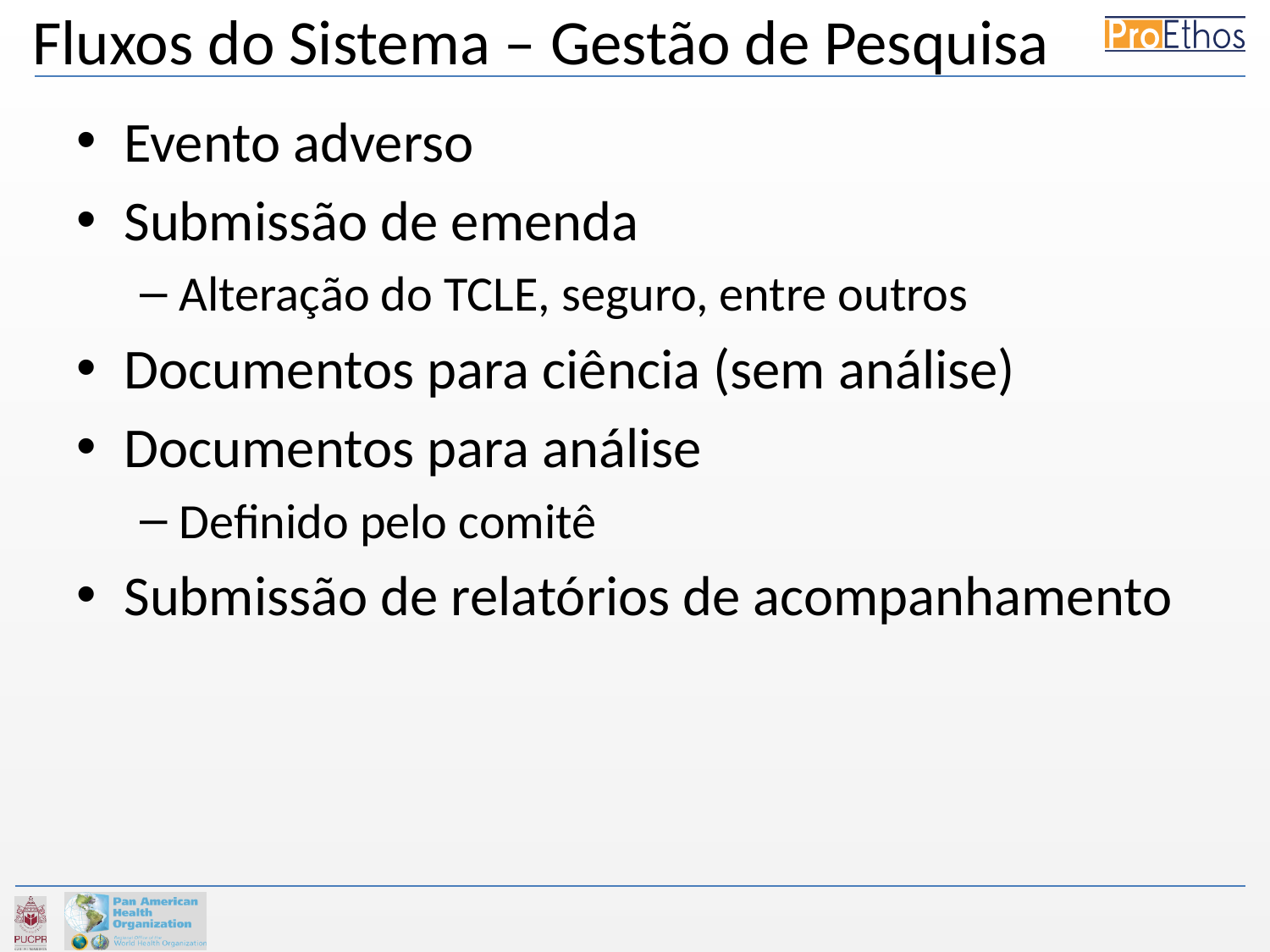

Fluxos do Sistema – Gestão de Pesquisa
Evento adverso
Submissão de emenda
Alteração do TCLE, seguro, entre outros
Documentos para ciência (sem análise)
Documentos para análise
Definido pelo comitê
Submissão de relatórios de acompanhamento